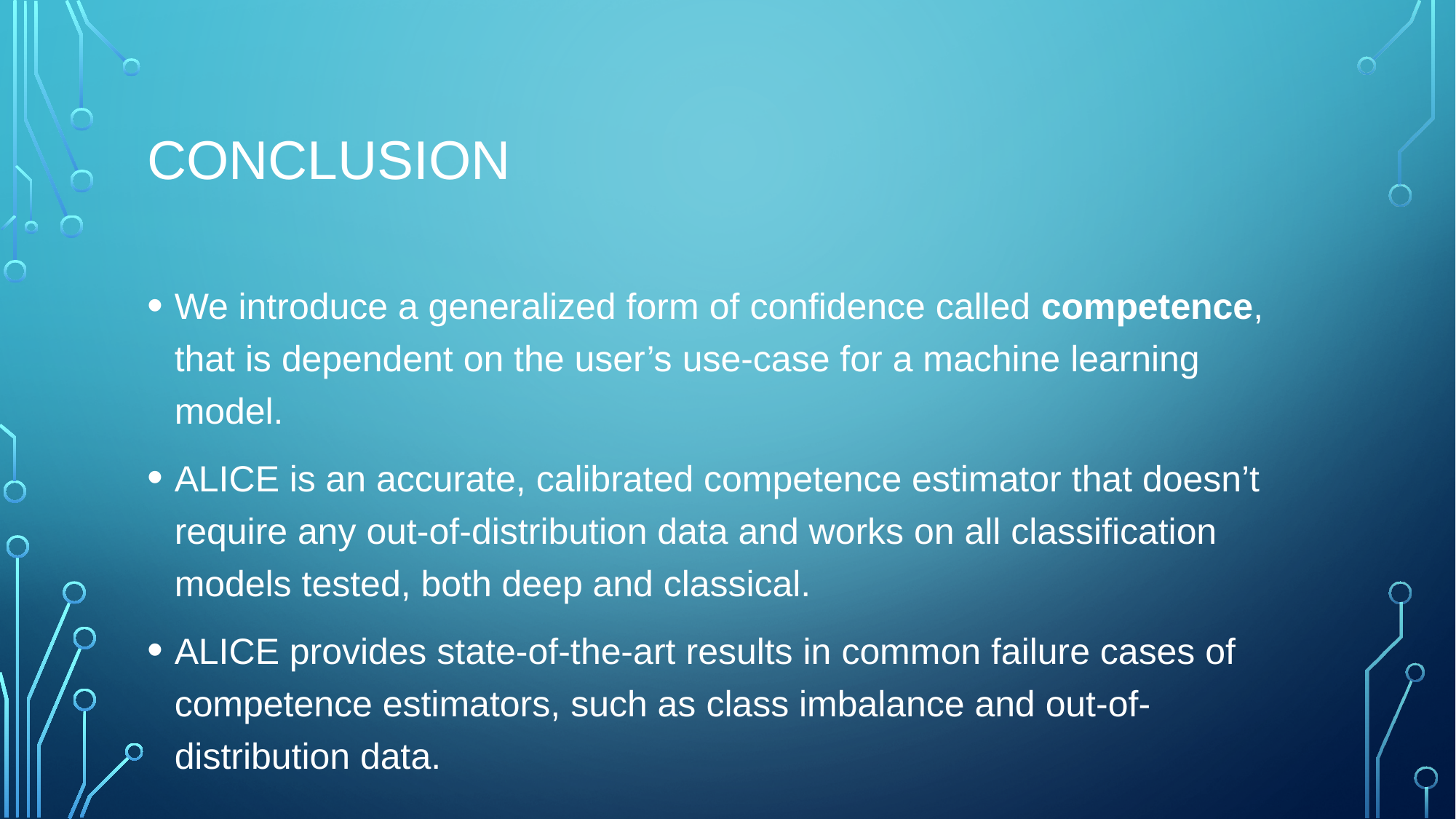

# CONCLUSION
We introduce a generalized form of confidence called competence, that is dependent on the user’s use-case for a machine learning model.
ALICE is an accurate, calibrated competence estimator that doesn’t require any out-of-distribution data and works on all classification models tested, both deep and classical.
ALICE provides state-of-the-art results in common failure cases of competence estimators, such as class imbalance and out-of-distribution data.